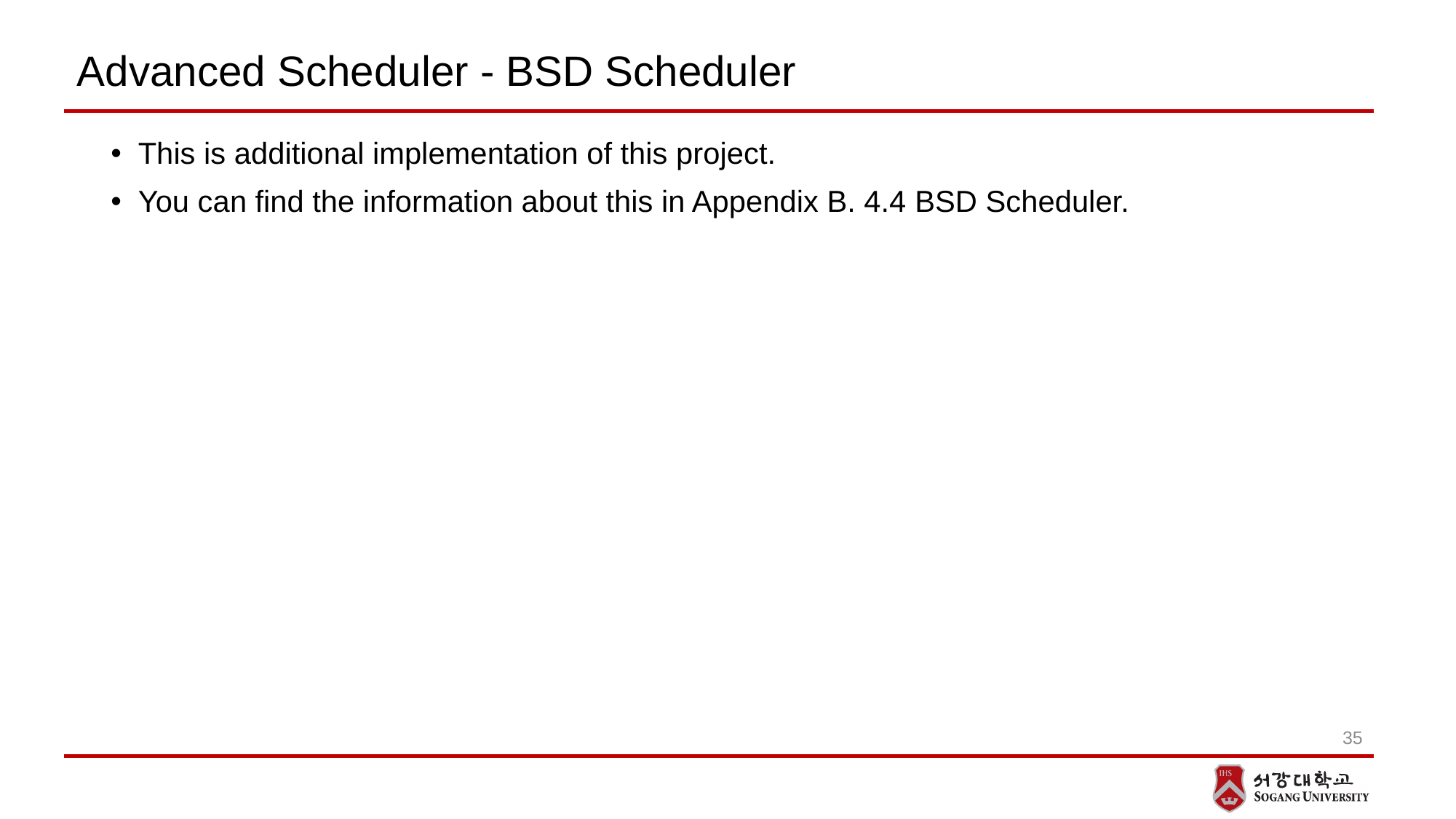

# Advanced Scheduler - BSD Scheduler
This is additional implementation of this project.
You can find the information about this in Appendix B. 4.4 BSD Scheduler.
35